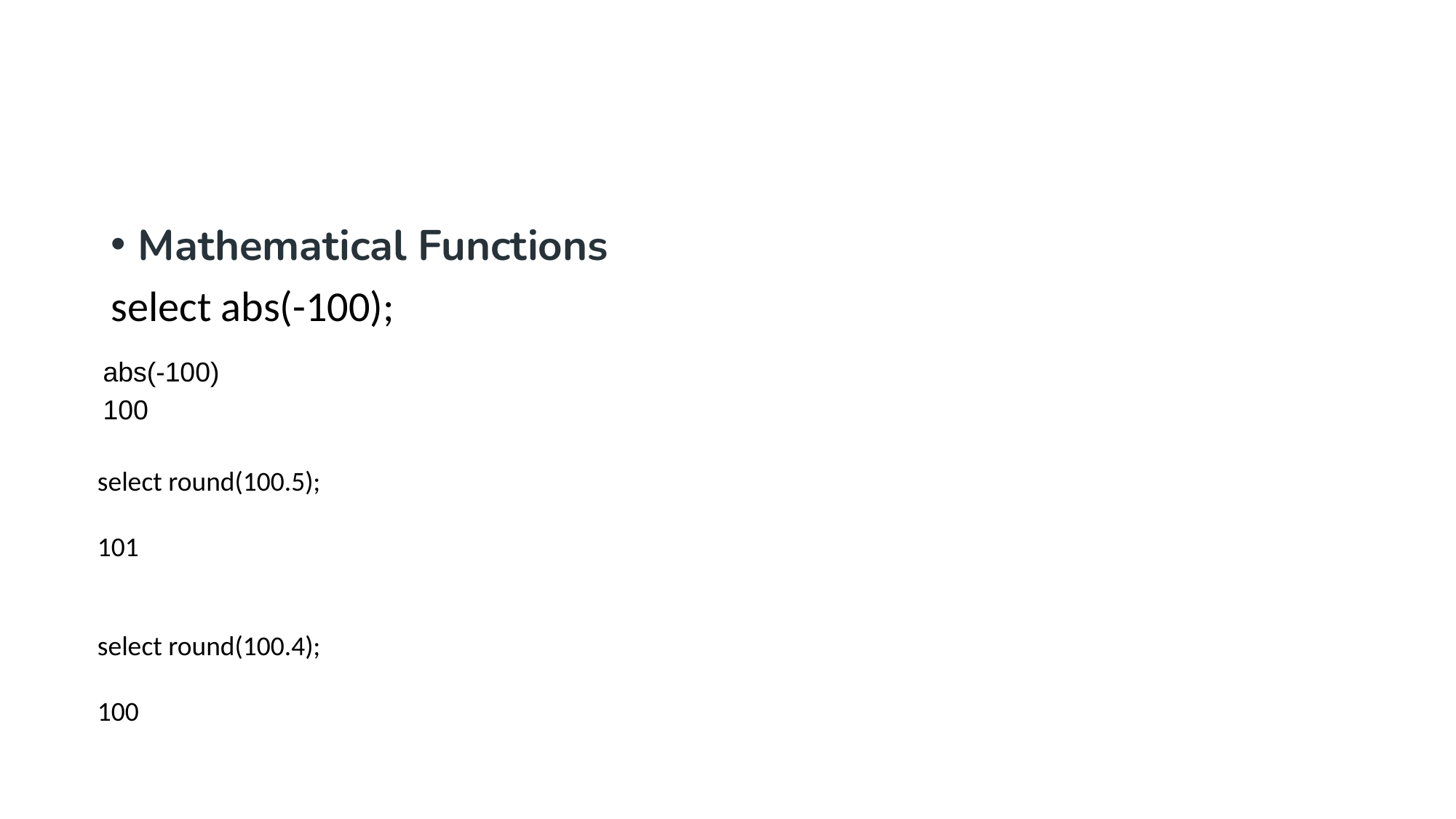

#
Mathematical Functions
select abs(-100);

| abs(-100) |
| --- |
| 100 |

select round(100.5);

101

select round(100.4);

100